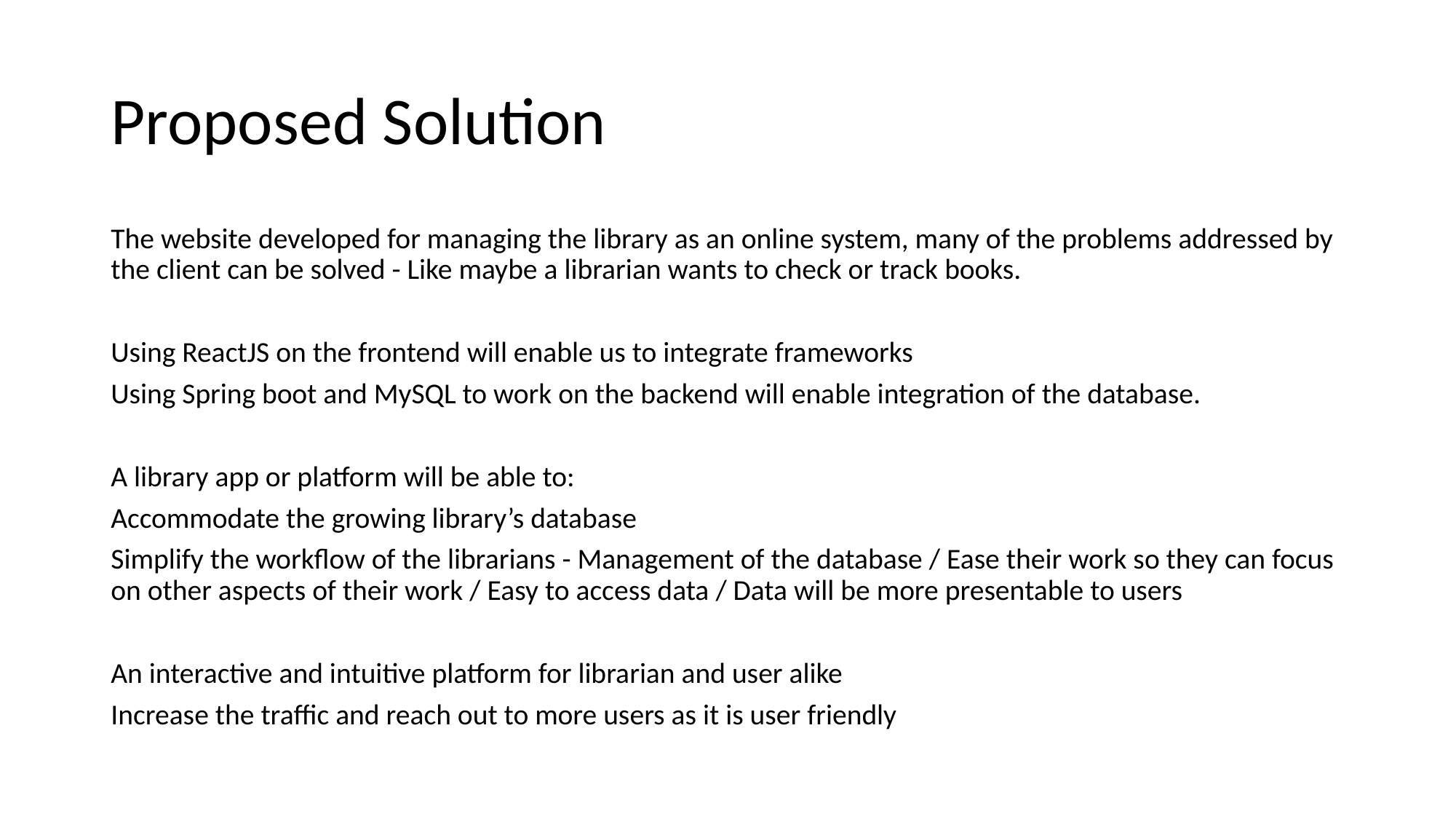

# Proposed Solution
The website developed for managing the library as an online system, many of the problems addressed by the client can be solved - Like maybe a librarian wants to check or track books.

Using ReactJS on the frontend will enable us to integrate frameworks
Using Spring boot and MySQL to work on the backend will enable integration of the database.

A library app or platform will be able to:
Accommodate the growing library’s database
Simplify the workflow of the librarians - Management of the database / Ease their work so they can focus on other aspects of their work / Easy to access data / Data will be more presentable to users

An interactive and intuitive platform for librarian and user alike
Increase the traffic and reach out to more users as it is user friendly